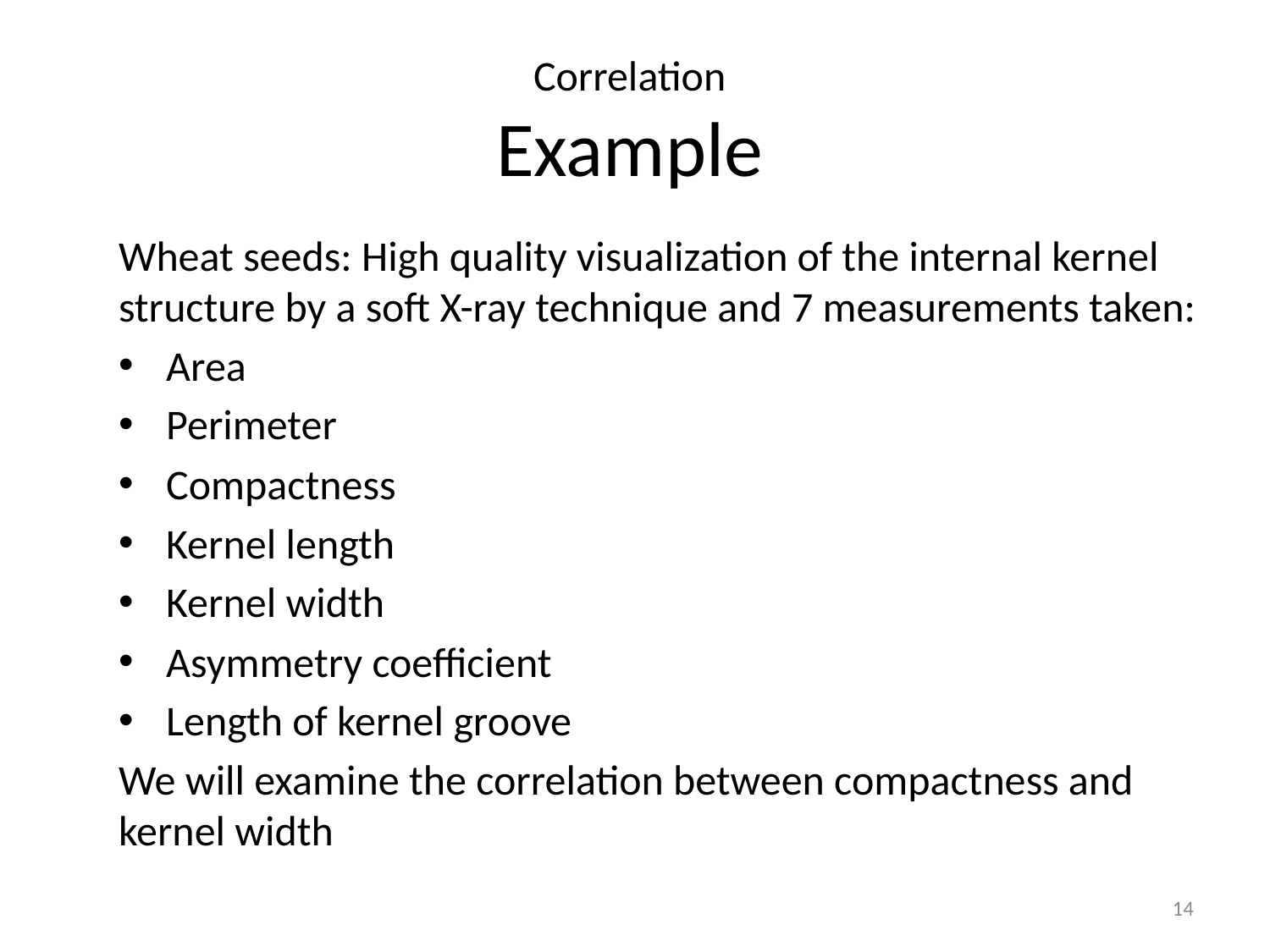

Correlation
Example
Wheat seeds: High quality visualization of the internal kernel structure by a soft X-ray technique and 7 measurements taken:
Area
Perimeter
Compactness
Kernel length
Kernel width
Asymmetry coefficient
Length of kernel groove
We will examine the correlation between compactness and kernel width
14